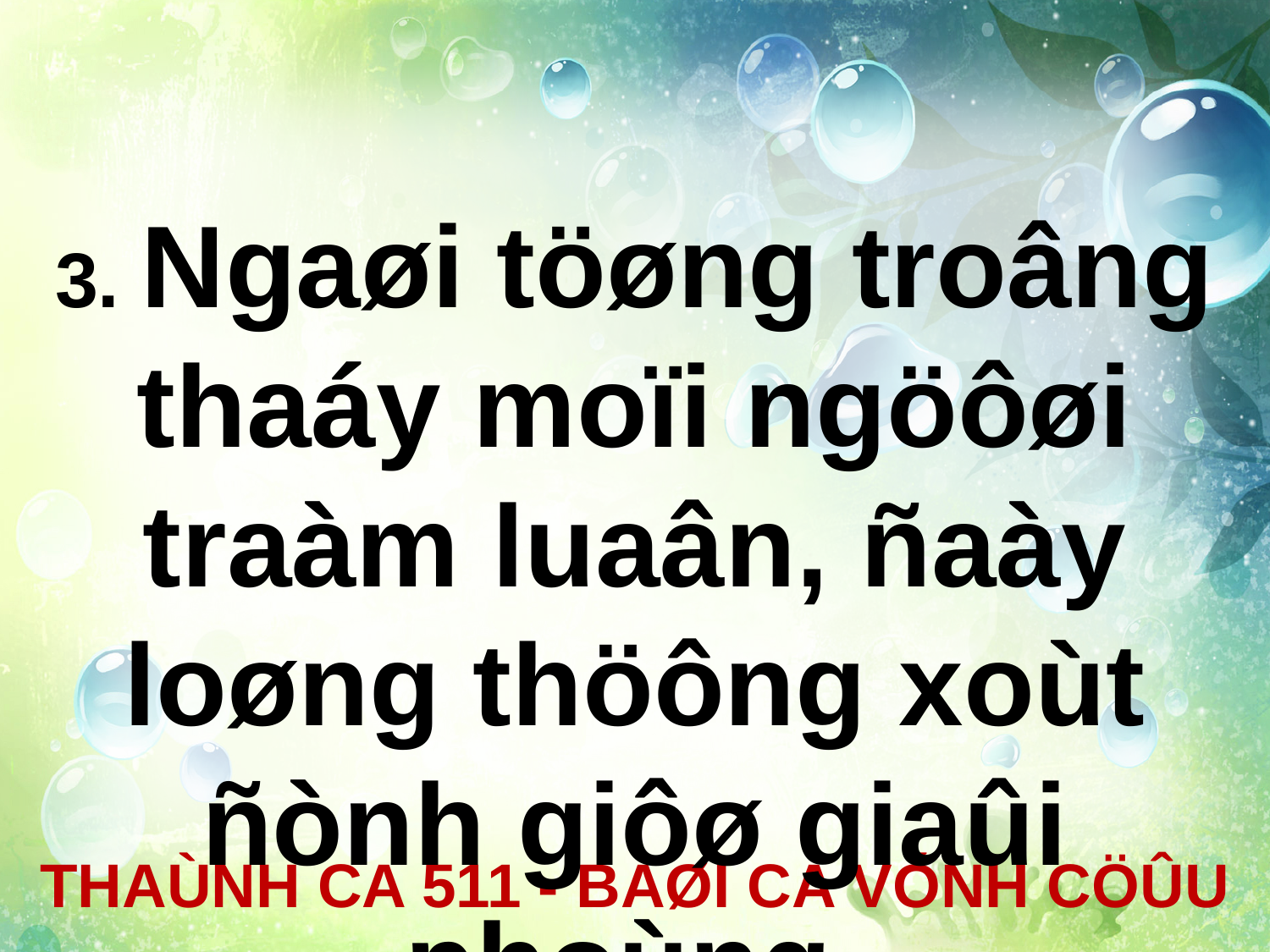

3. Ngaøi töøng troâng thaáy moïi ngöôøi traàm luaân, ñaày loøng thöông xoùt ñònh giôø giaûi phoùng.
THAÙNH CA 511 - BAØI CA VÓNH CÖÛU